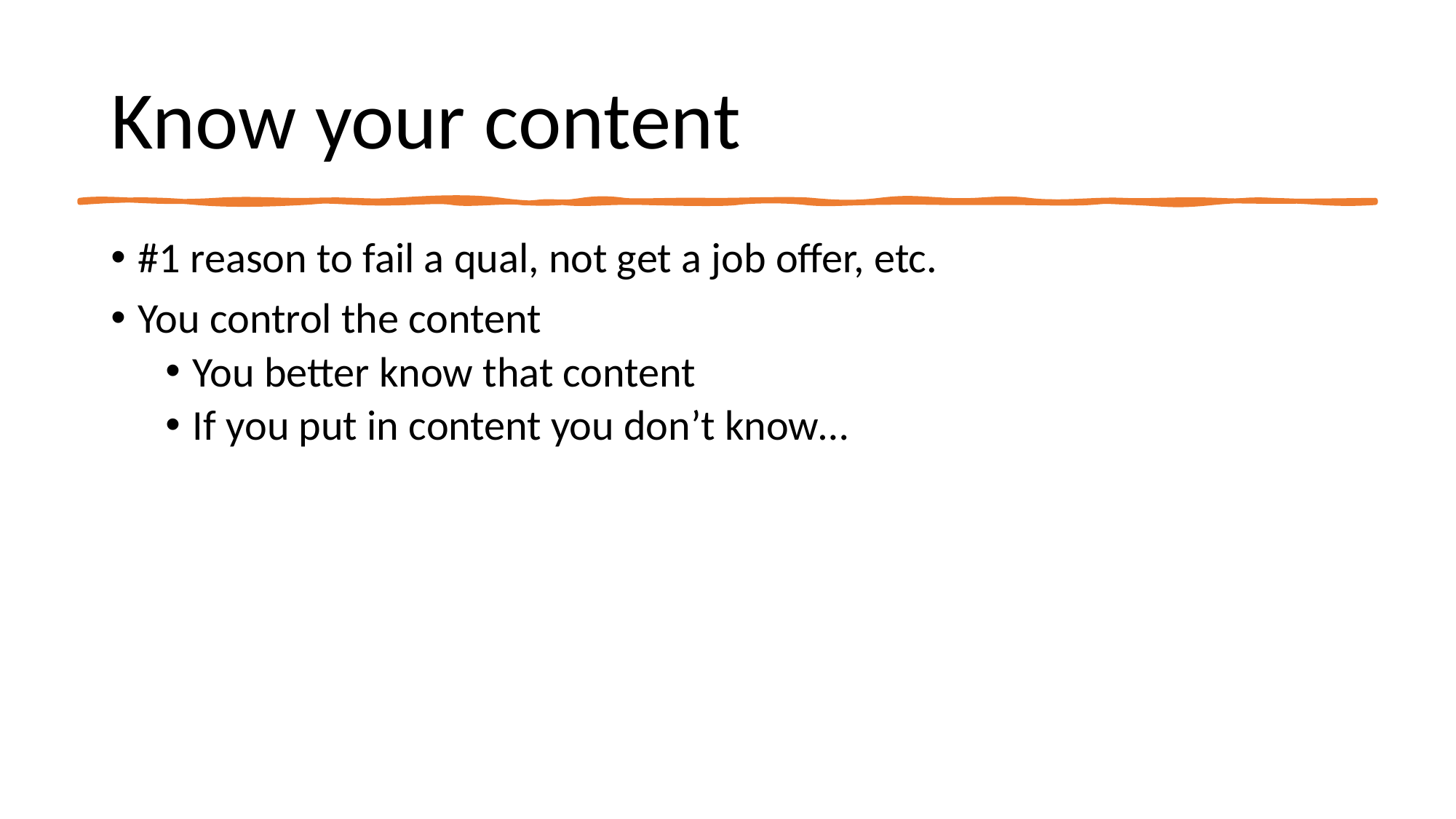

# Know your content

#1 reason to fail a qual, not get a job offer, etc.
You control the content
You better know that content
If you put in content you don’t know…